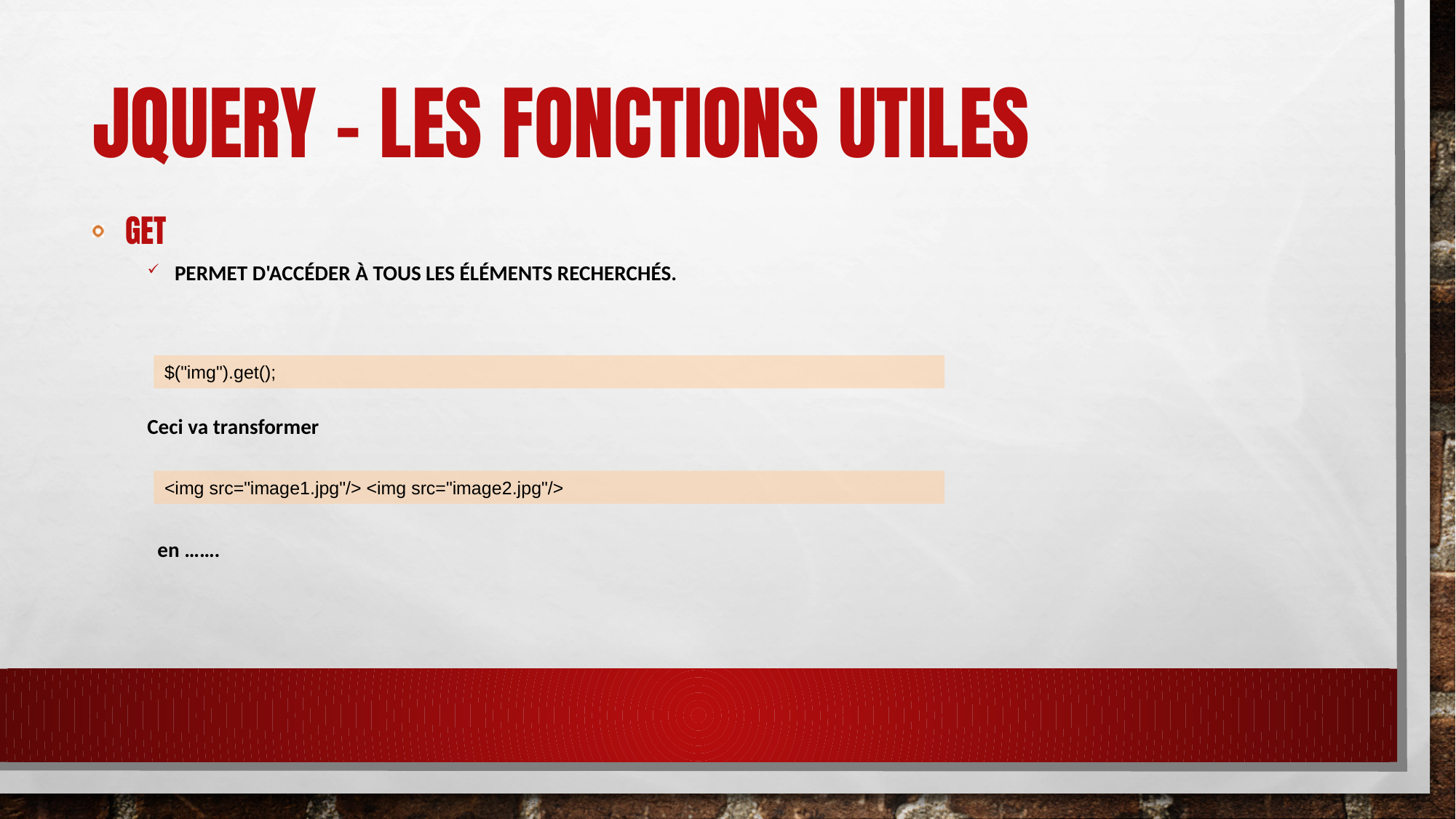

# Jquery – les Fonctions utiles
Get
Permet d'accéder à tous les éléments recherchés.

$("img").get();
Ceci va transformer
<img src="image1.jpg"/> <img src="image2.jpg"/>
en …….